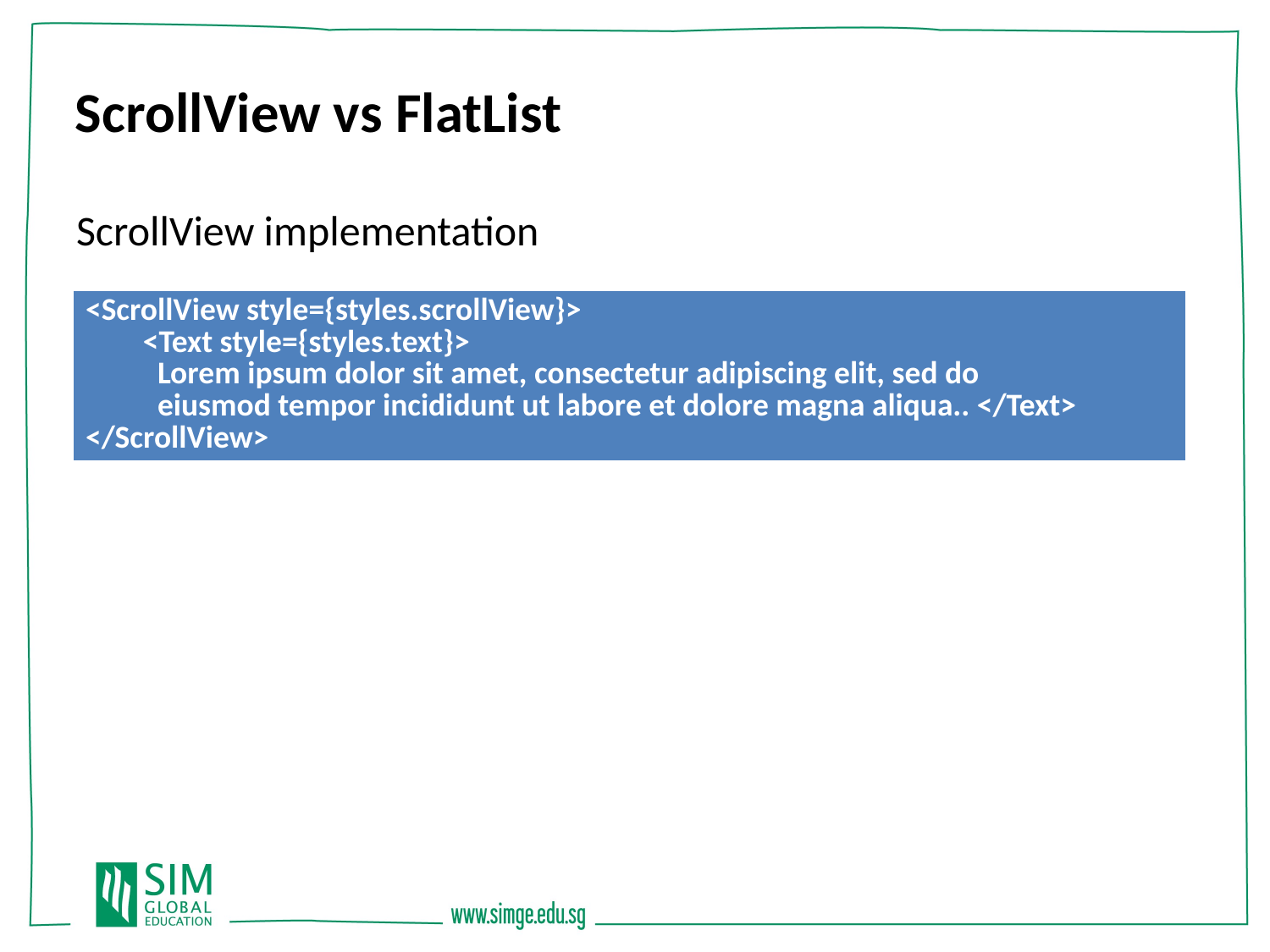

ScrollView vs FlatList
ScrollView implementation

| <ScrollView style={styles.scrollView}> <Text style={styles.text}> Lorem ipsum dolor sit amet, consectetur adipiscing elit, sed do eiusmod tempor incididunt ut labore et dolore magna aliqua.. </Text> </ScrollView> |
| --- |